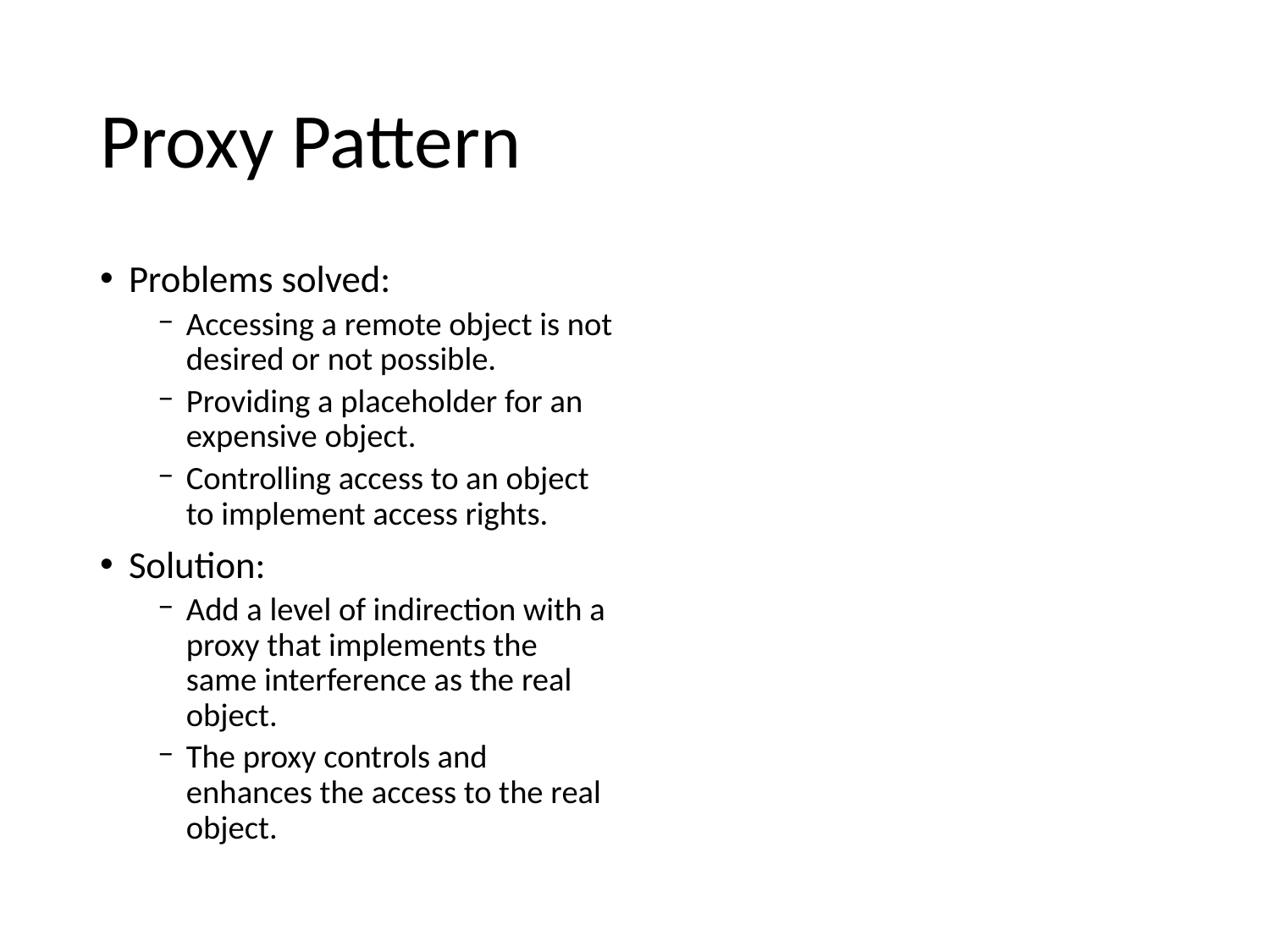

# Proxy Pattern
Problems solved:
Accessing a remote object is not desired or not possible.
Providing a placeholder for an expensive object.
Controlling access to an object to implement access rights.
Solution:
Add a level of indirection with a proxy that implements the same interference as the real object.
The proxy controls and enhances the access to the real object.